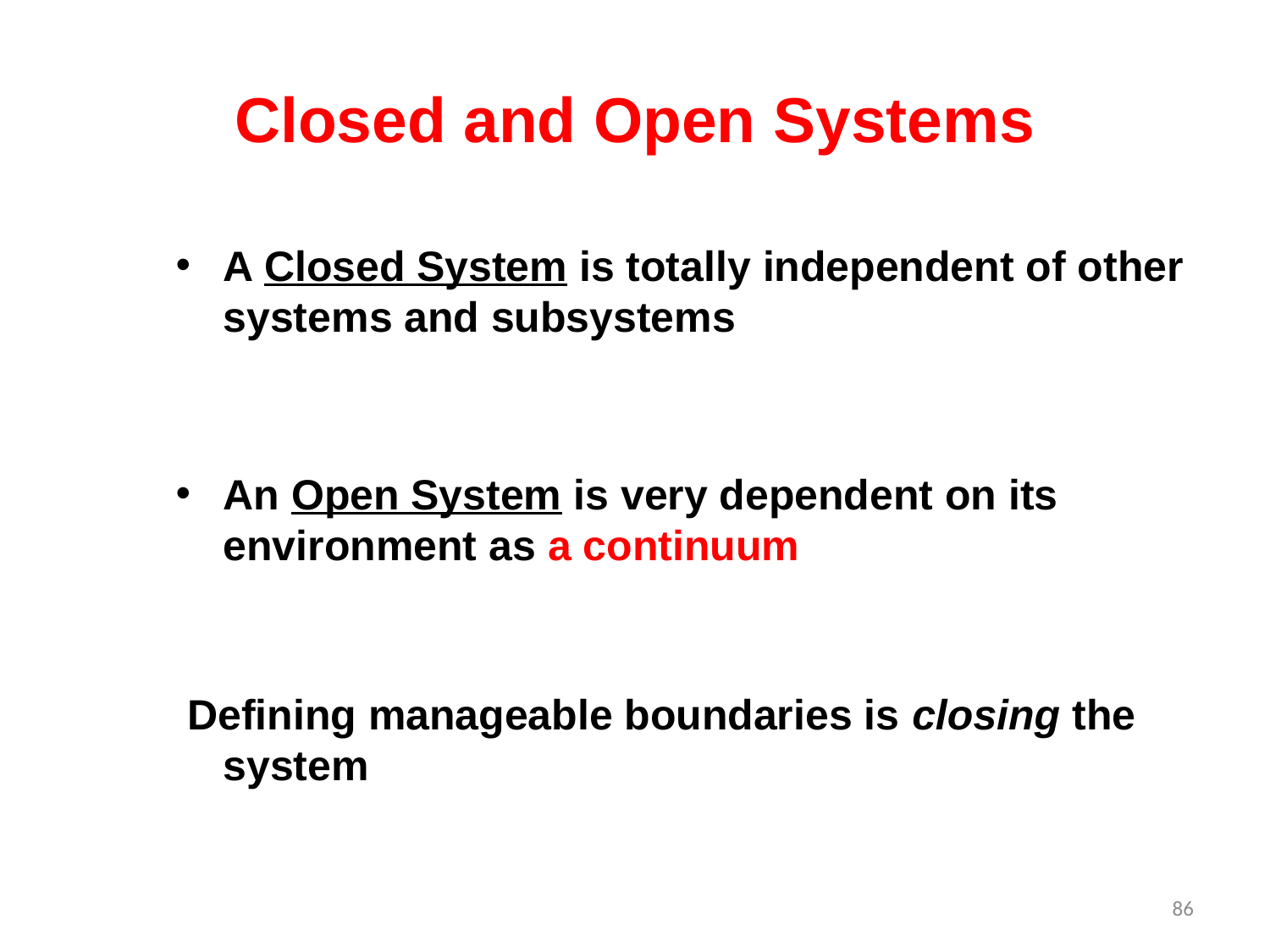

# Closed and Open Systems
A Closed System is totally independent of other systems and subsystems

An Open System is very dependent on its environment as a continuum

 Defining manageable boundaries is closing the system
86